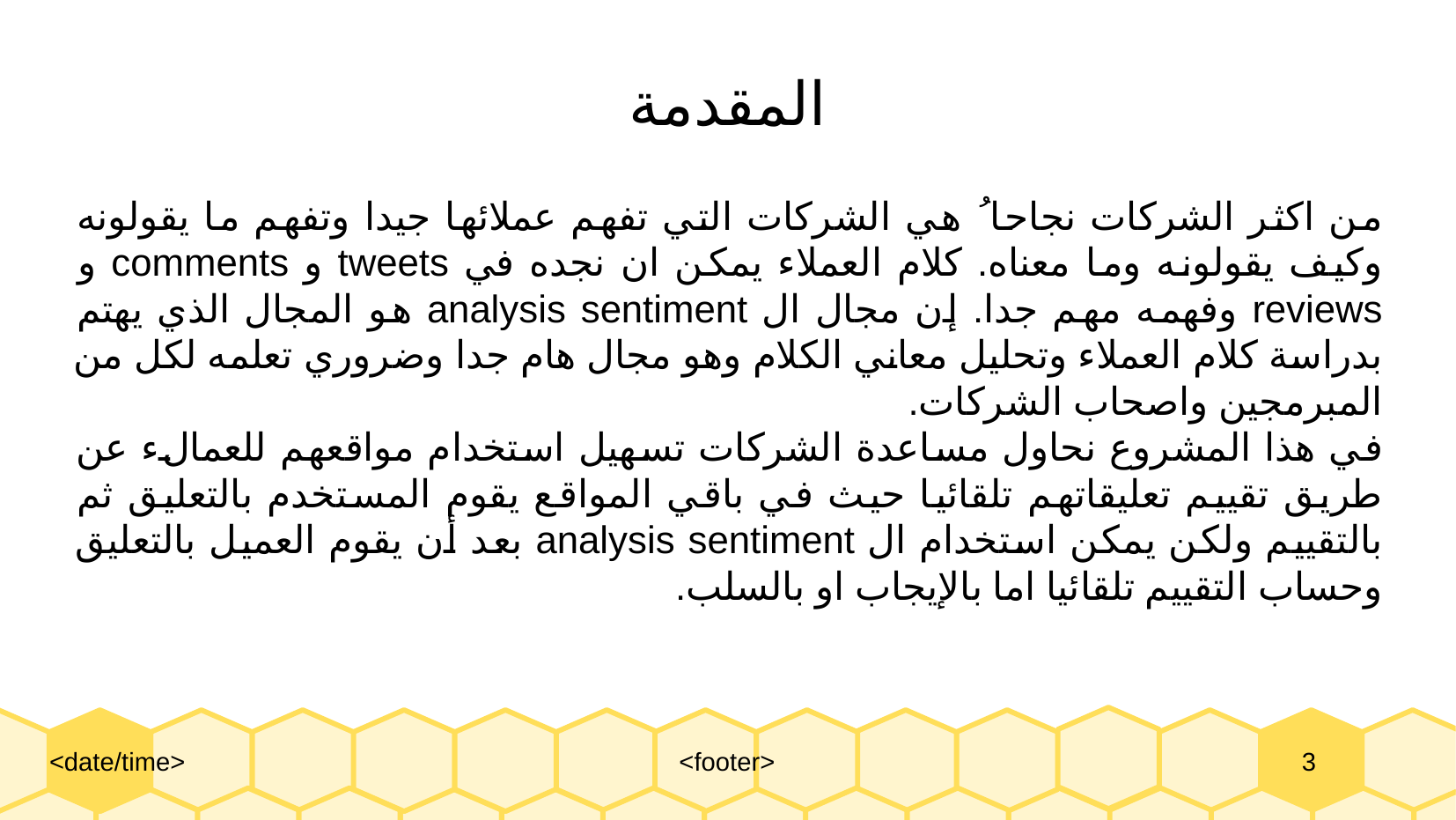

# المقدمة
‫من‬ ‫اكثر‬ ‫الشركات‬ ‫نجاحا‬ ‫ُ‬ ‫هي‬ ‫الشركات‬ ‫التي‬ ‫تفهم‬ ‫عملائها‬ ‫جيدا‬ ‫وتفهم‬ ‫ما‬ ‫يقولونه‬ ‫وكيف‬ ‫يقولونه‬ ‫وما‬ ‫معناه‪.‬‬ كلام ‬‫العملاء‬ ‫يمكن‬ ان‬ ‫نجده‬ ‫في‬ ‫‪tweets‬‬ ‫و‬ ‫‪comments‬‬ ‫و‬ ‫‪reviews‬‬‬ ‫وفهمه‬ مهم‬ ‫جدا‪.‬‬ ‫إن‬ ‫مجال‬ ‫ال‬ ‫‪analysis‬‬ ‫‪sentiment‬‬ ‫هو‬ ‫المجال‬ ‫الذي‬ ‫يهتم‬ ‫بدراسة‬ ‫كلام‬ ‫العملاء‬ ‫وتحليل‬ ‫معاني‬ الكلام ‬‫وهو‬ ‫مجال‬ ‫هام‬ ‫جدا‬ ‫وضروري‬ ‫تعلمه‬ ‫لكل‬ ‫من‬ ‫المبرمجين‬ ‫واصحاب‬ ‫الشركات‪.
‬في‬ ‫هذا‬ ‫المشروع‬ ‫نحاول‬ مساعدة‬‫ الشركات‬ ‫تسهيل‬ ‫استخدام‬ ‫مواقعهم‬ ‫للعمالء‬ ‫عن‬ ‫طريق‬ ‫تقييم‬ ‫تعليقاتهم‬ ‫تلقائيا‬ ‫حيث‬ ‫في‬ ‫باقي‬ ‫المواقع‬ يقوم‬‫ المستخدم‬ ‫بالتعليق‬ ‫ثم‬ ‫بالتقييم‬ ‫ولكن‬ ‫يمكن‬ ‫استخدام‬ ‫ال‬ ‫‪analysis‬‬ ‫‪sentiment‬‬ ‫بعد‬ ‫أن‬ ‫يقوم‬ ‫العميل‬ بالتعليق‬ ‫وحساب‬ ‫التقييم‬ ‫تلقائيا‬ ‫اما‬ ‫بالإيجاب‬ ‫او‬ ‫بالسلب‪.‬‬